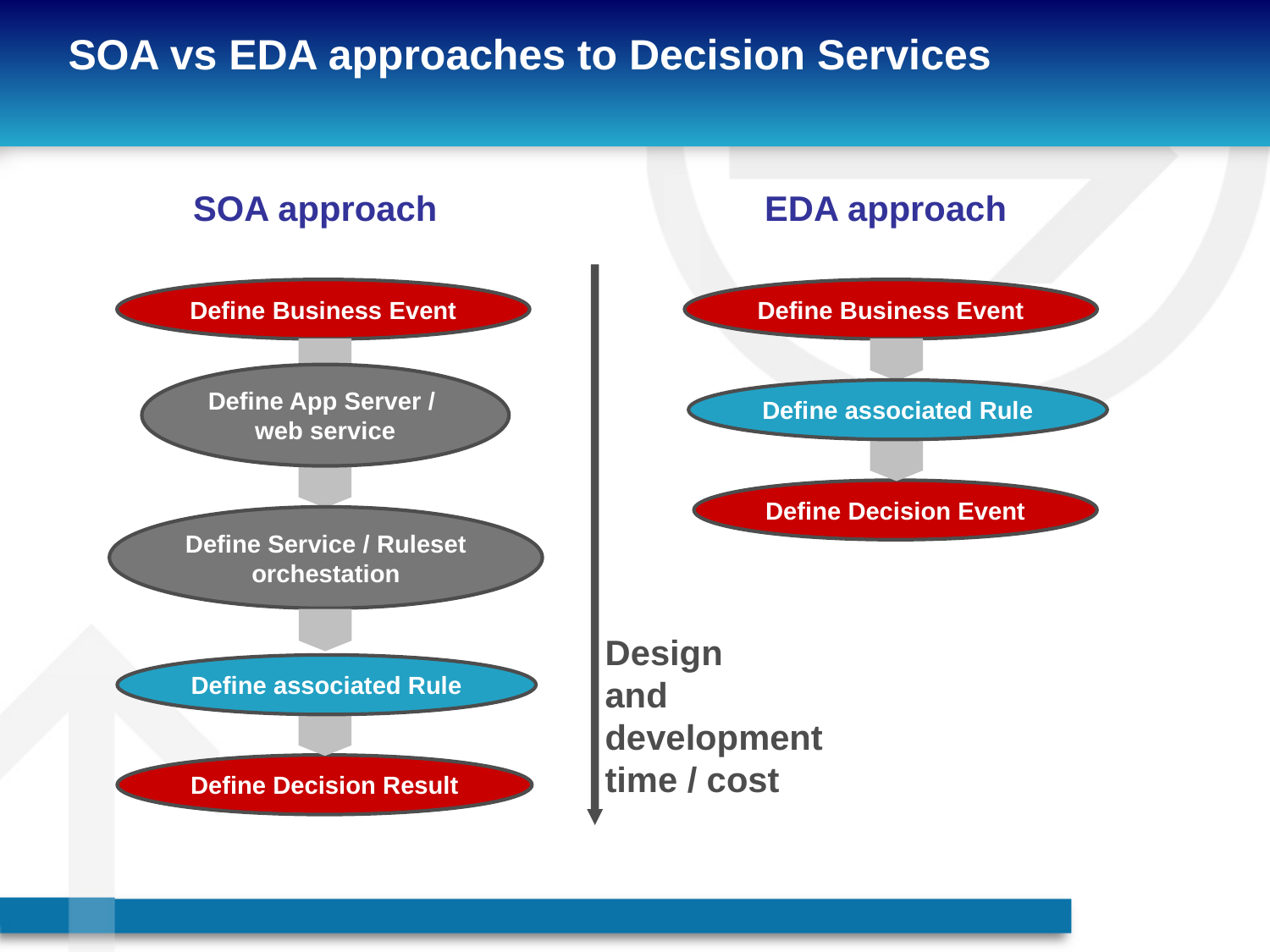

# SOA vs EDA approaches to Decision Services
SOA approach
EDA approach

Define Business Event
Define Business Event

Define App Server /
web service
Define associated Rule

Define Decision Event
Define Service / Ruleset
orchestation

Design
and
development
time / cost
Define associated Rule

Define Decision Result